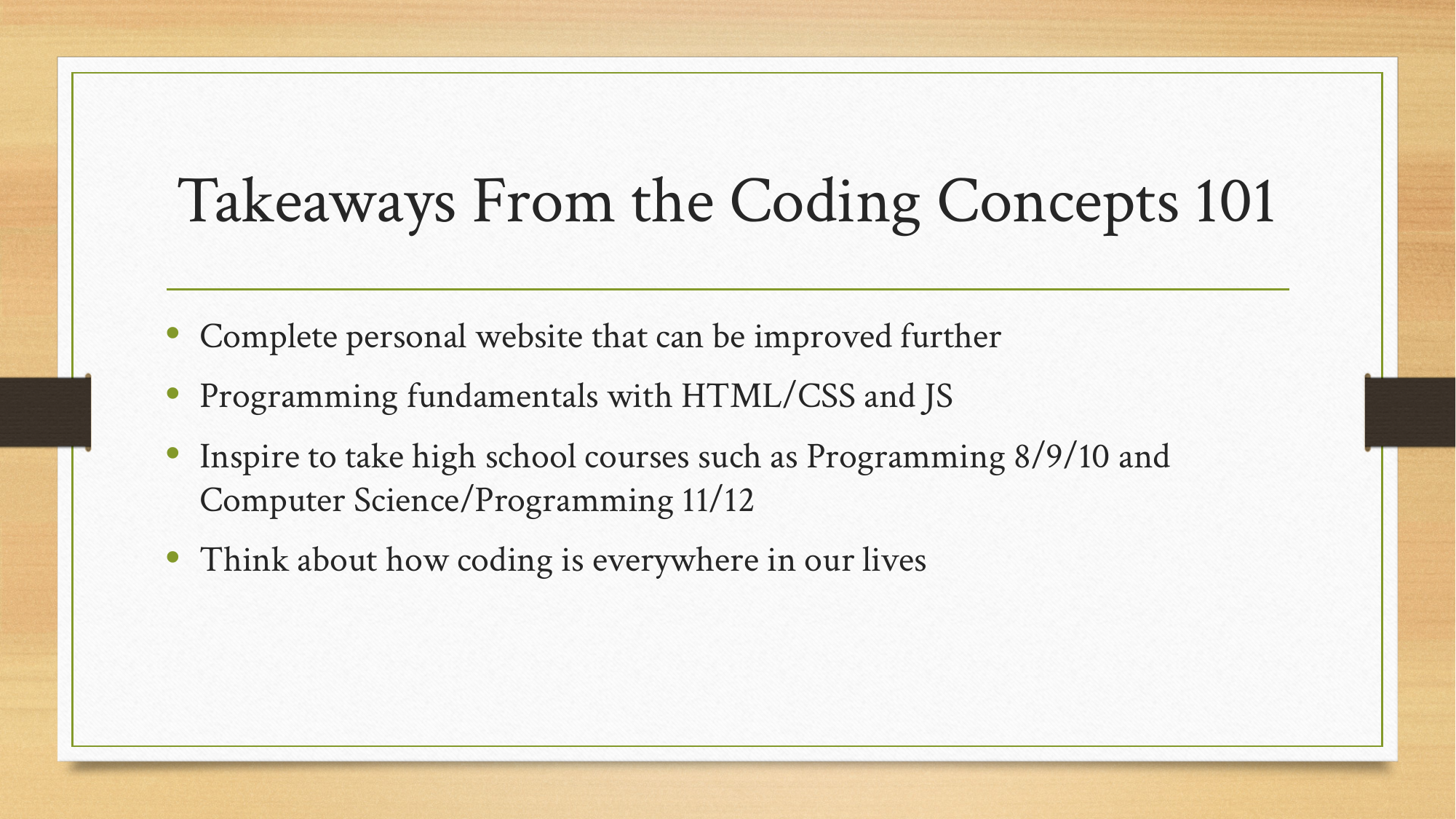

# Takeaways From the Coding Concepts 101
Complete personal website that can be improved further
Programming fundamentals with HTML/CSS and JS
Inspire to take high school courses such as Programming 8/9/10 and Computer Science/Programming 11/12
Think about how coding is everywhere in our lives